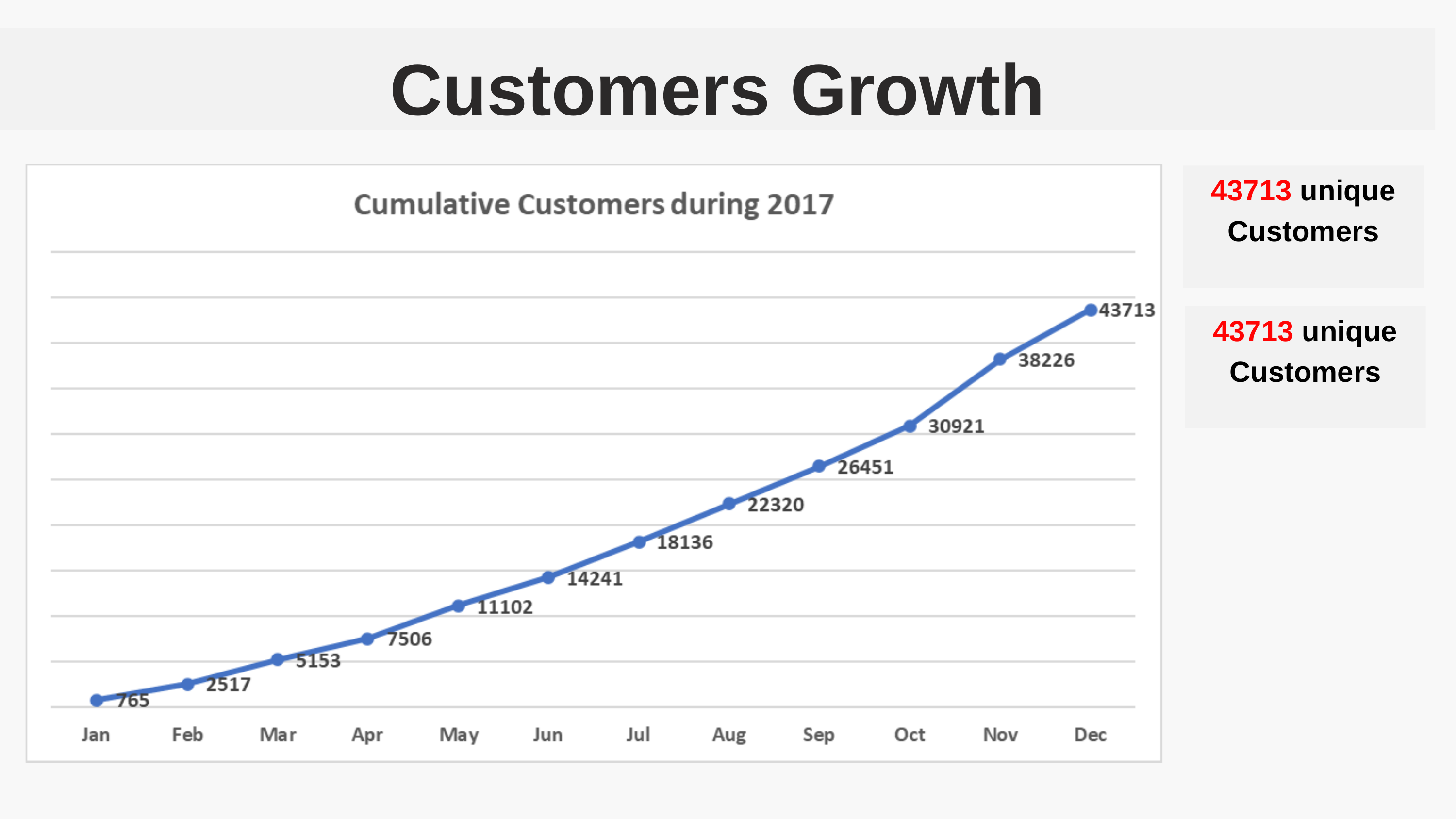

Customers Growth

43713 unique Customers

43713 unique Customers